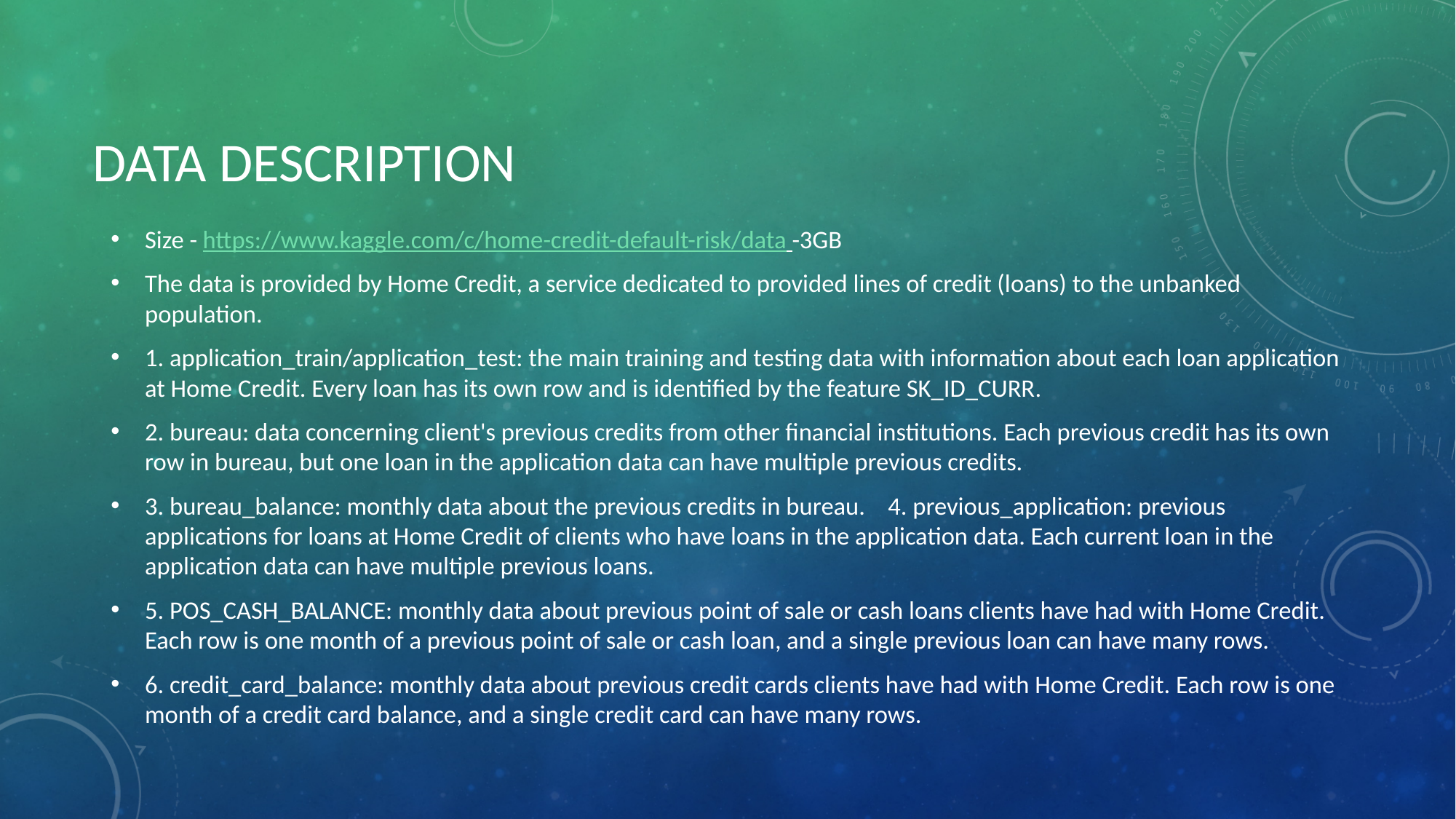

# Data description
Size - https://www.kaggle.com/c/home-credit-default-risk/data -3GB
The data is provided by Home Credit, a service dedicated to provided lines of credit (loans) to the unbanked population.
1. application_train/application_test: the main training and testing data with information about each loan application at Home Credit. Every loan has its own row and is identified by the feature SK_ID_CURR.
2. bureau: data concerning client's previous credits from other financial institutions. Each previous credit has its own row in bureau, but one loan in the application data can have multiple previous credits.
3. bureau_balance: monthly data about the previous credits in bureau.    4. previous_application: previous applications for loans at Home Credit of clients who have loans in the application data. Each current loan in the application data can have multiple previous loans.
5. POS_CASH_BALANCE: monthly data about previous point of sale or cash loans clients have had with Home Credit. Each row is one month of a previous point of sale or cash loan, and a single previous loan can have many rows.
6. credit_card_balance: monthly data about previous credit cards clients have had with Home Credit. Each row is one month of a credit card balance, and a single credit card can have many rows.